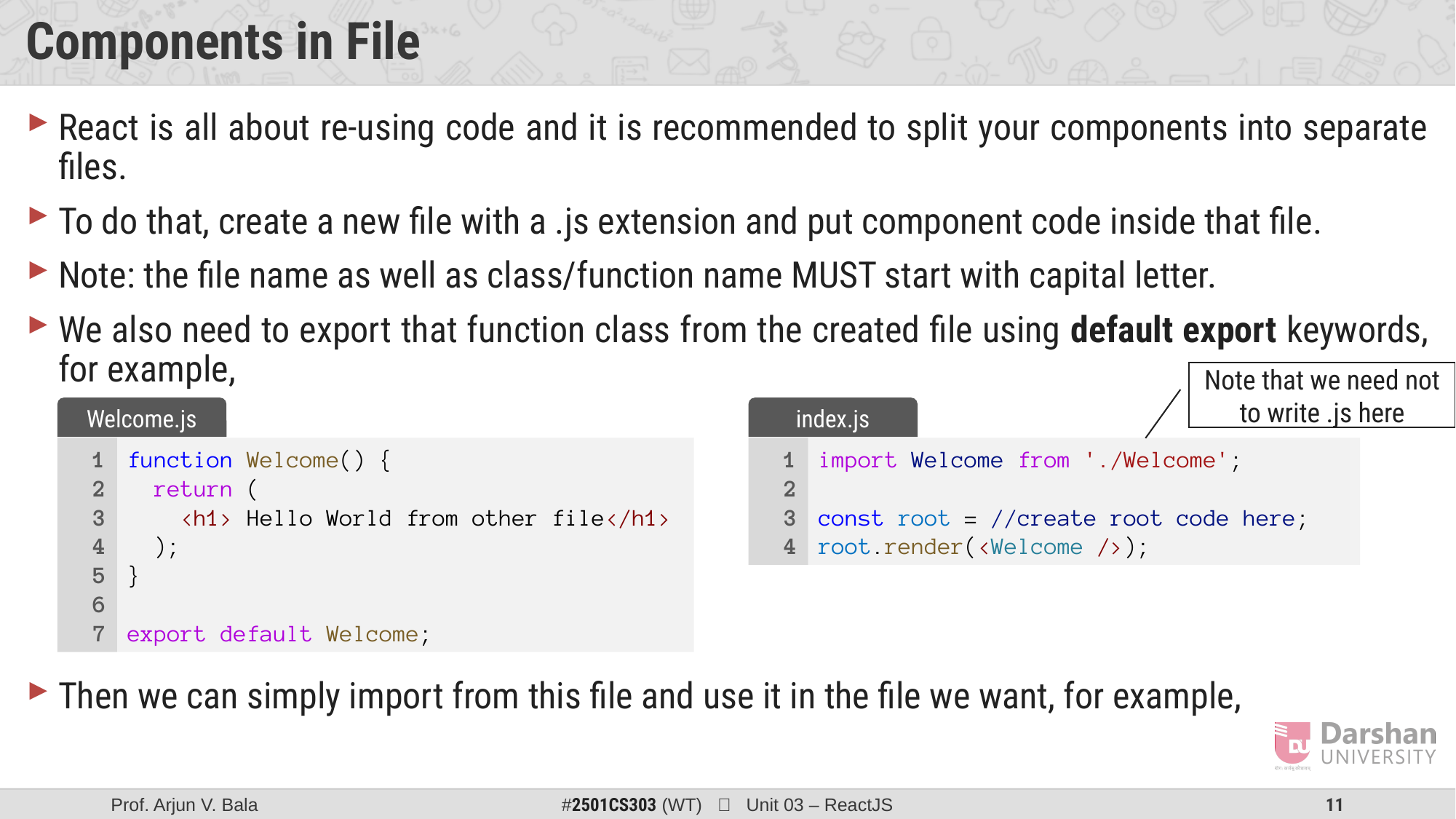

# Components in File
React is all about re-using code and it is recommended to split your components into separate files.
To do that, create a new file with a .js extension and put component code inside that file.
Note: the file name as well as class/function name MUST start with capital letter.
We also need to export that function class from the created file using default export keywords, for example,

Then we can simply import from this file and use it in the file we want, for example,
Note that we need not to write .js here
Welcome.js
index.js
1
2
3
4
5
6
7
function Welcome() {
  return (
    <h1> Hello World from other file</h1>
  );
}
export default Welcome;
1
2
3
4
import Welcome from './Welcome';
const root = //create root code here;
root.render(<Welcome />);